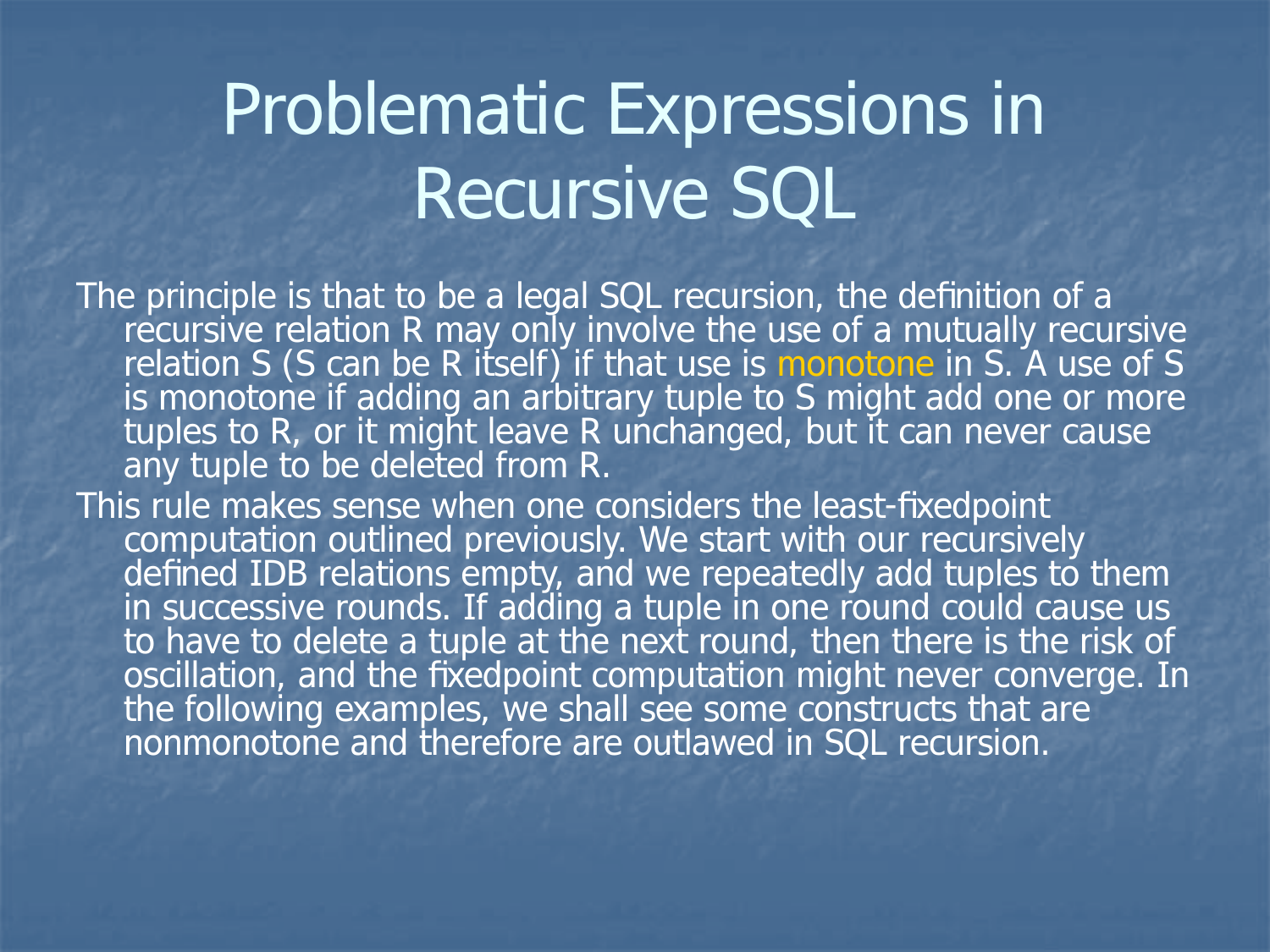

# Problematic Expressions in Recursive SQL
The principle is that to be a legal SQL recursion, the definition of a recursive relation R may only involve the use of a mutually recursive relation S (S can be R itself) if that use is monotone in S. A use of S is monotone if adding an arbitrary tuple to S might add one or more tuples to R, or it might leave R unchanged, but it can never cause any tuple to be deleted from R.
This rule makes sense when one considers the least-fixedpoint computation outlined previously. We start with our recursively defined IDB relations empty, and we repeatedly add tuples to them in successive rounds. If adding a tuple in one round could cause us to have to delete a tuple at the next round, then there is the risk of oscillation, and the fixedpoint computation might never converge. In the following examples, we shall see some constructs that are nonmonotone and therefore are outlawed in SQL recursion.